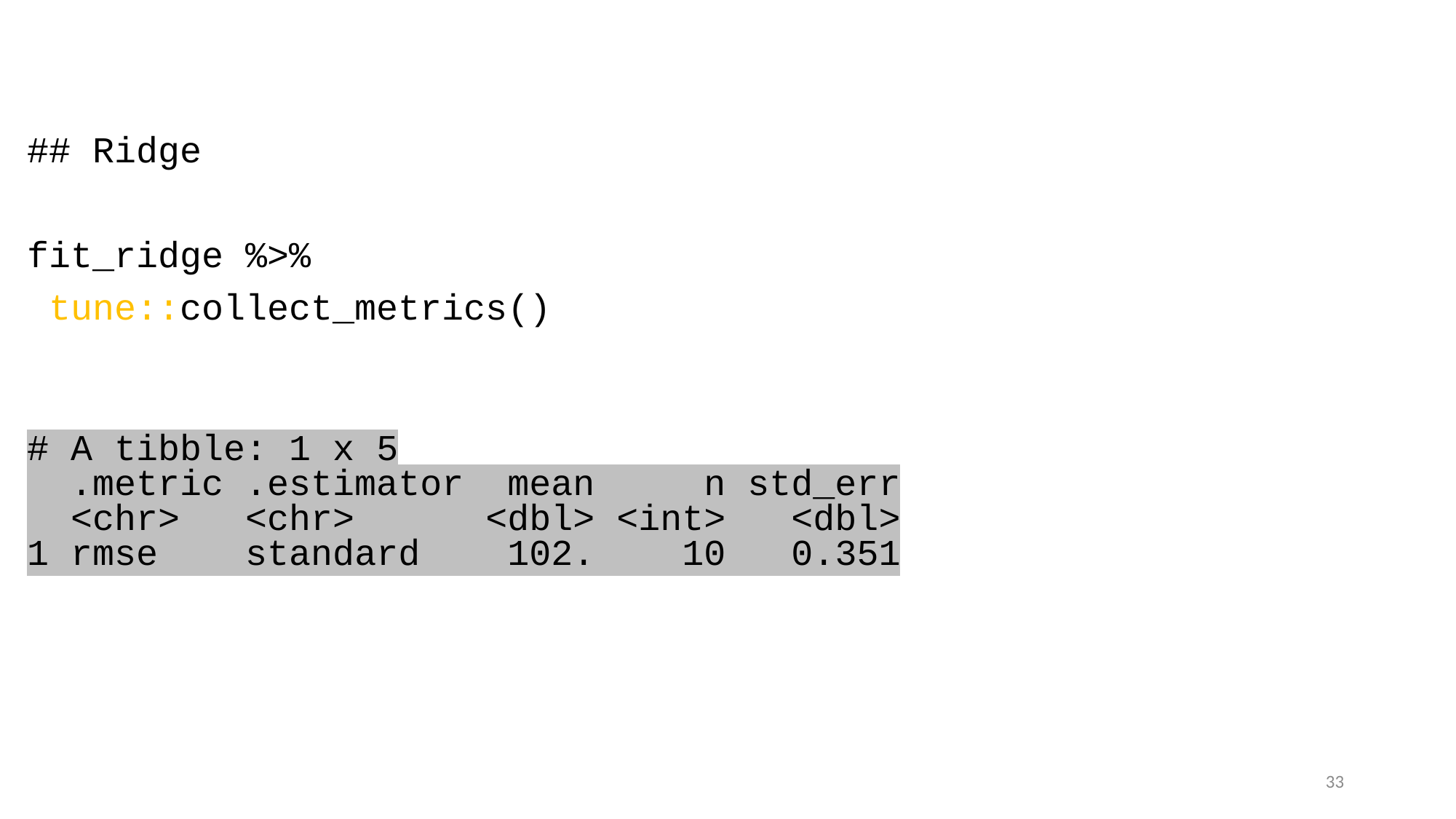

## Ridge

fit_ridge %>%
 tune::collect_metrics()

# A tibble: 1 x 5
  .metric .estimator  mean     n std_err
  <chr>   <chr>      <dbl> <int>   <dbl>
1 rmse    standard    102.    10   0.351
33